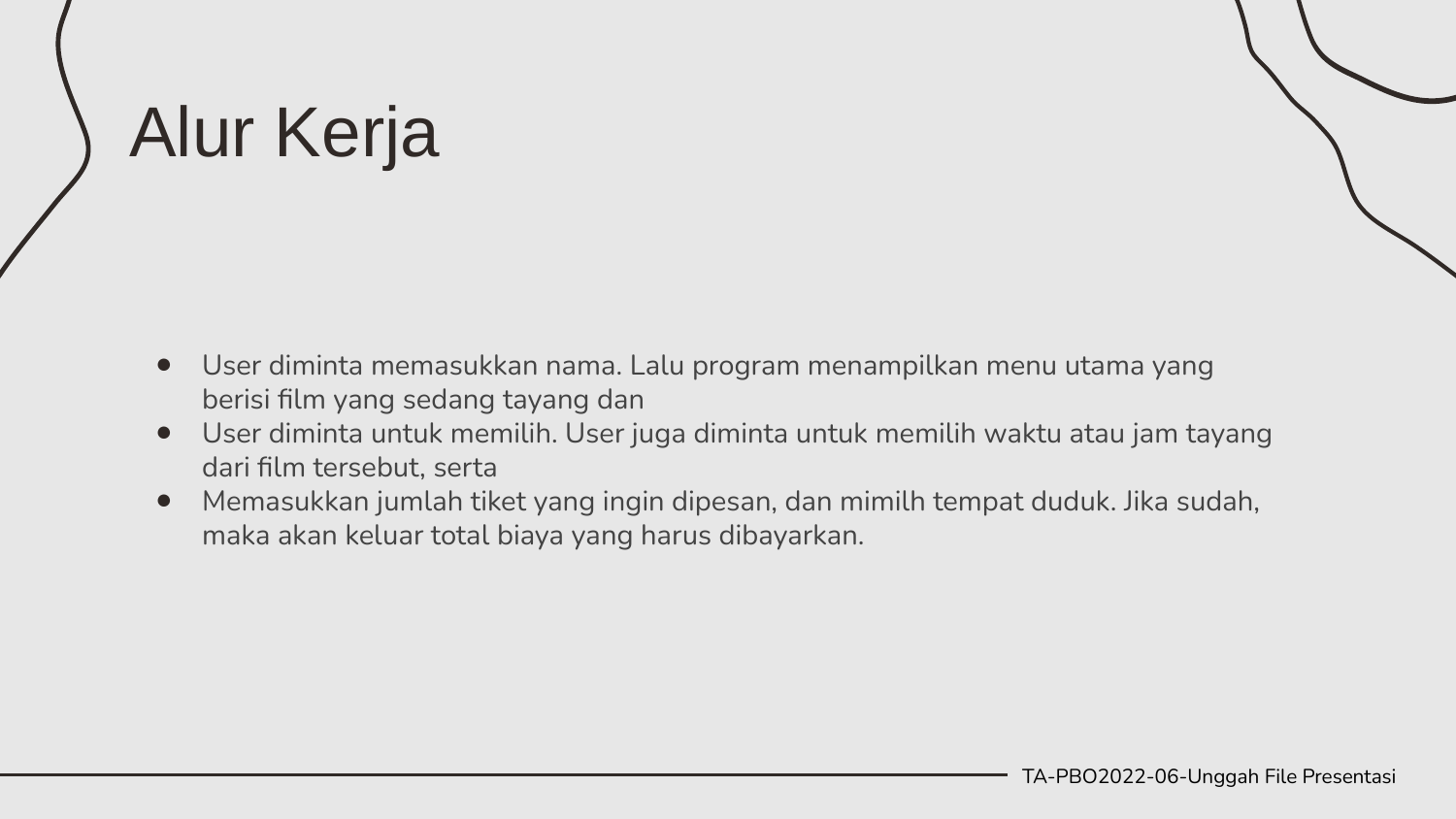

# Alur Kerja
User diminta memasukkan nama. Lalu program menampilkan menu utama yang berisi film yang sedang tayang dan
User diminta untuk memilih. User juga diminta untuk memilih waktu atau jam tayang dari film tersebut, serta
Memasukkan jumlah tiket yang ingin dipesan, dan mimilh tempat duduk. Jika sudah, maka akan keluar total biaya yang harus dibayarkan.
TA-PBO2022-06-Unggah File Presentasi